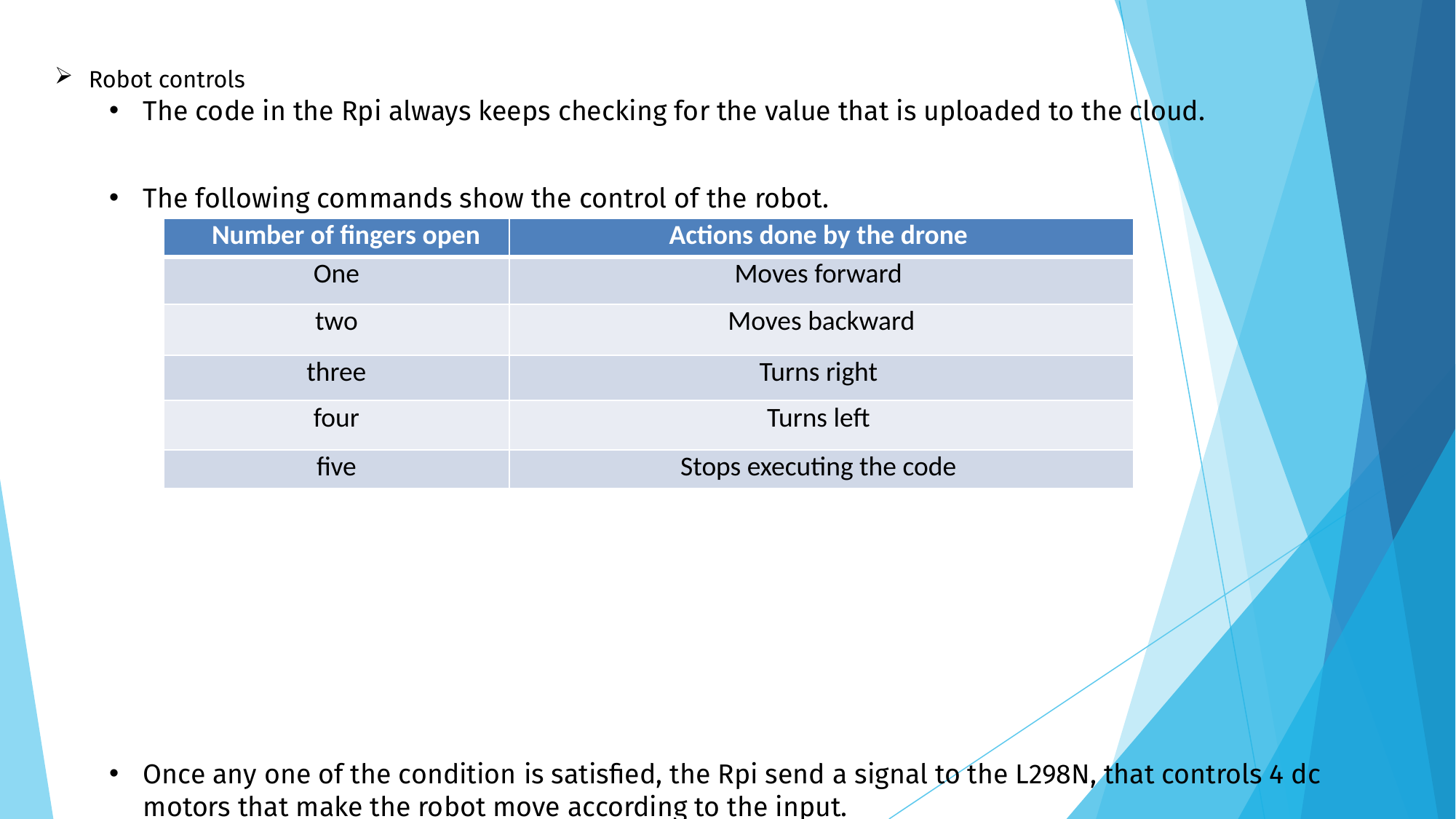

Robot controls
The code in the Rpi always keeps checking for the value that is uploaded to the cloud.

The following commands show the control of the robot.

Once any one of the condition is satisfied, the Rpi send a signal to the L298N, that controls 4 dc motors that make the robot move according to the input.

| Number of fingers open | Actions done by the drone |
| --- | --- |
| One | Moves forward |
| two | Moves backward |
| three | Turns right |
| four | Turns left |
| five | Stops executing the code |